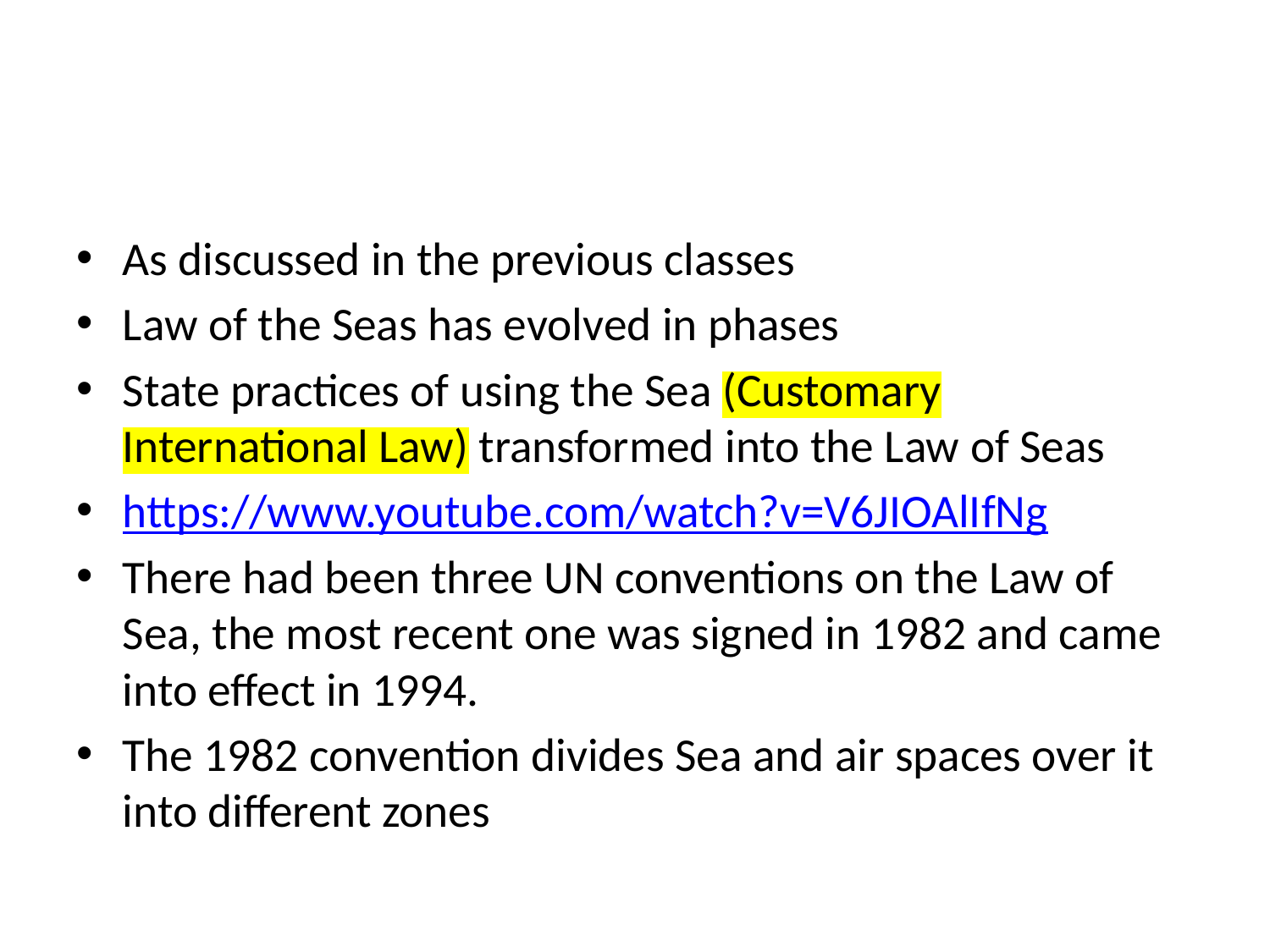

#
As discussed in the previous classes
Law of the Seas has evolved in phases
State practices of using the Sea (Customary International Law) transformed into the Law of Seas
https://www.youtube.com/watch?v=V6JIOAlIfNg
There had been three UN conventions on the Law of Sea, the most recent one was signed in 1982 and came into effect in 1994.
The 1982 convention divides Sea and air spaces over it into different zones